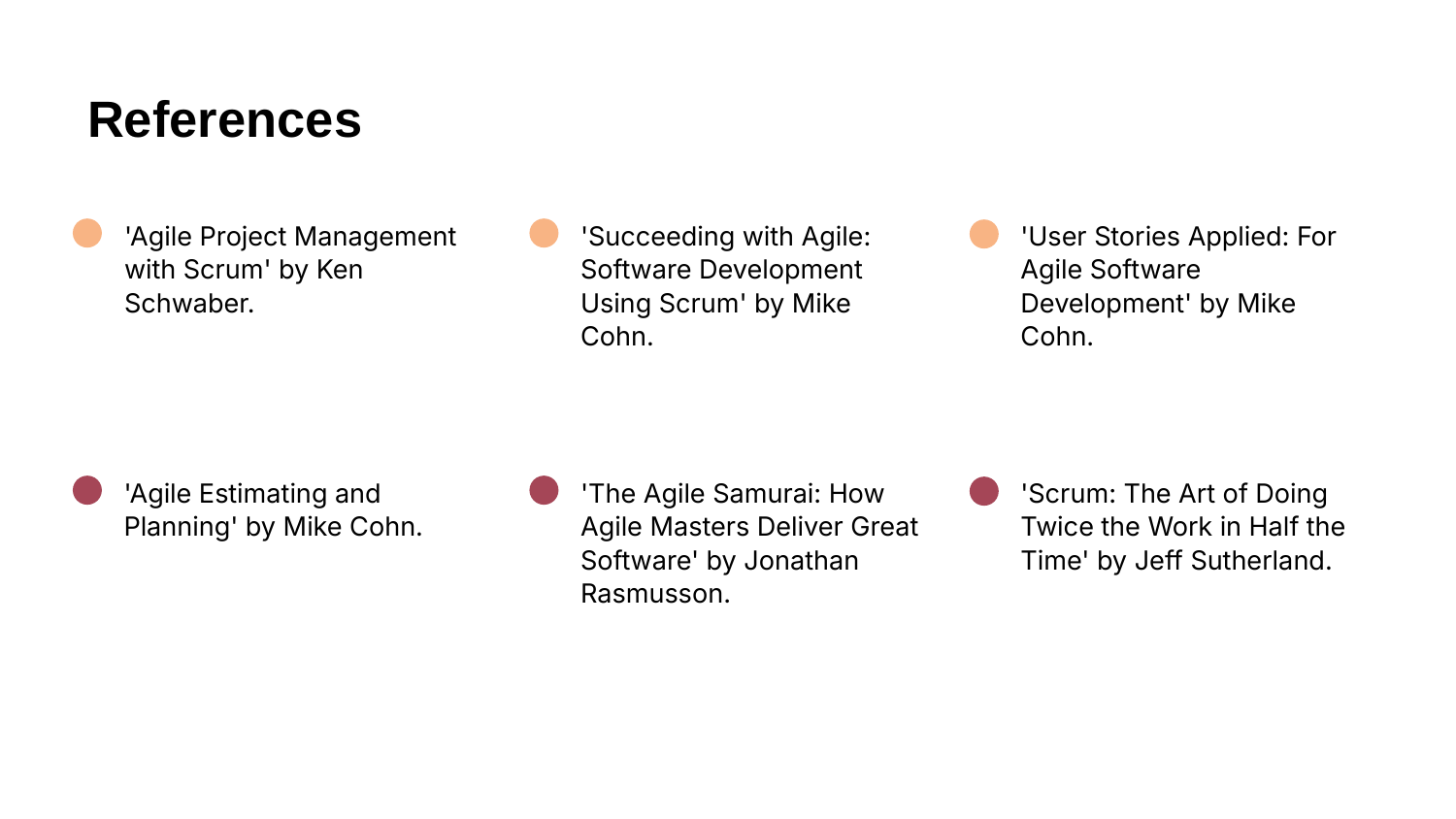

# References

'Agile Project Management with Scrum' by Ken Schwaber.

'Succeeding with Agile: Software Development Using Scrum' by Mike Cohn.
'User Stories Applied: For Agile Software Development' by Mike Cohn.

'Agile Estimating and Planning' by Mike Cohn.

'The Agile Samurai: How Agile Masters Deliver Great Software' by Jonathan Rasmusson.
'Scrum: The Art of Doing Twice the Work in Half the Time' by Jeff Sutherland.